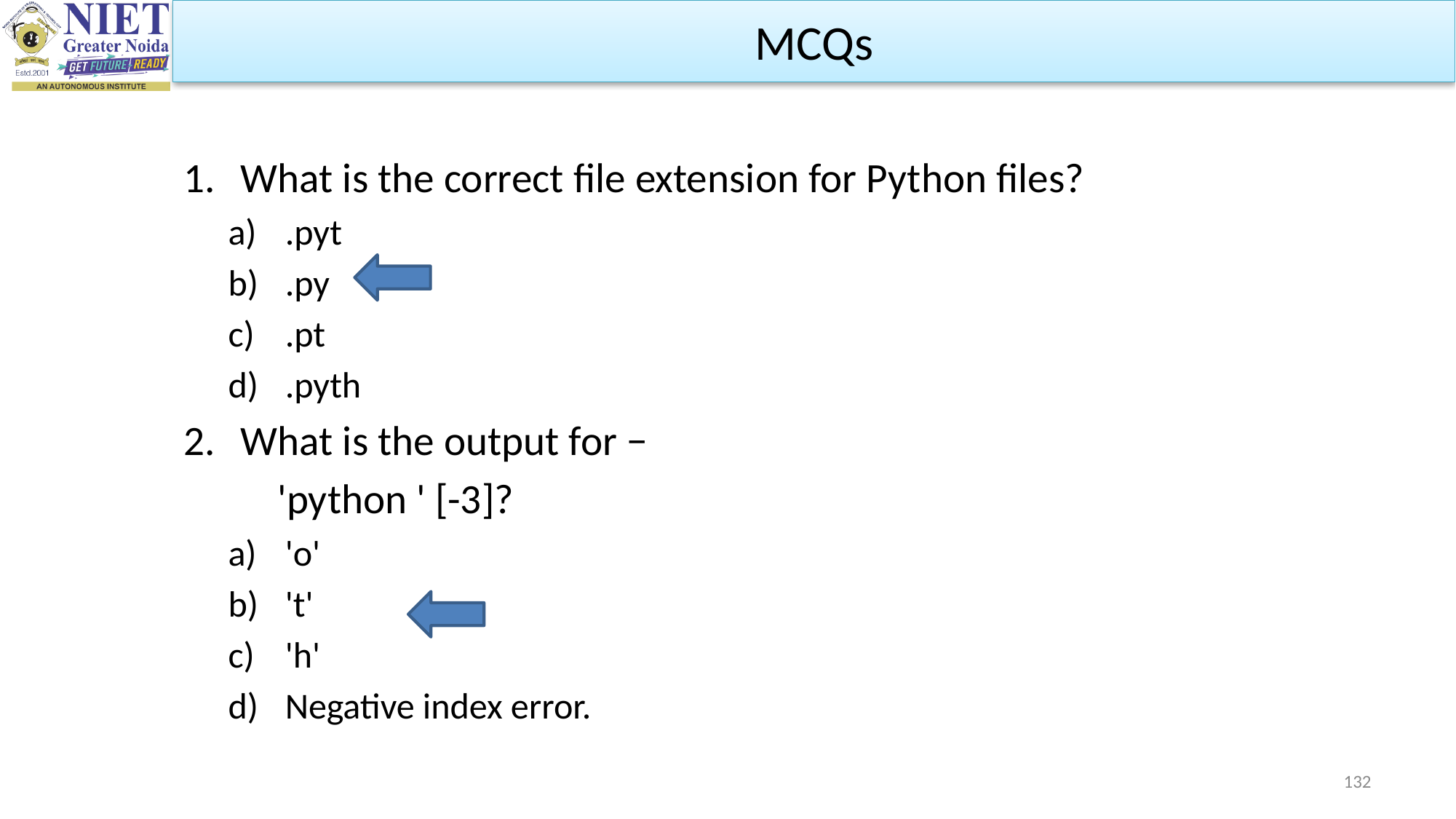

MCQs
What is the correct file extension for Python files?
.pyt
.py
.pt
.pyth
What is the output for −
	'python ' [-3]?
'o'
't'
'h'
Negative index error.

132